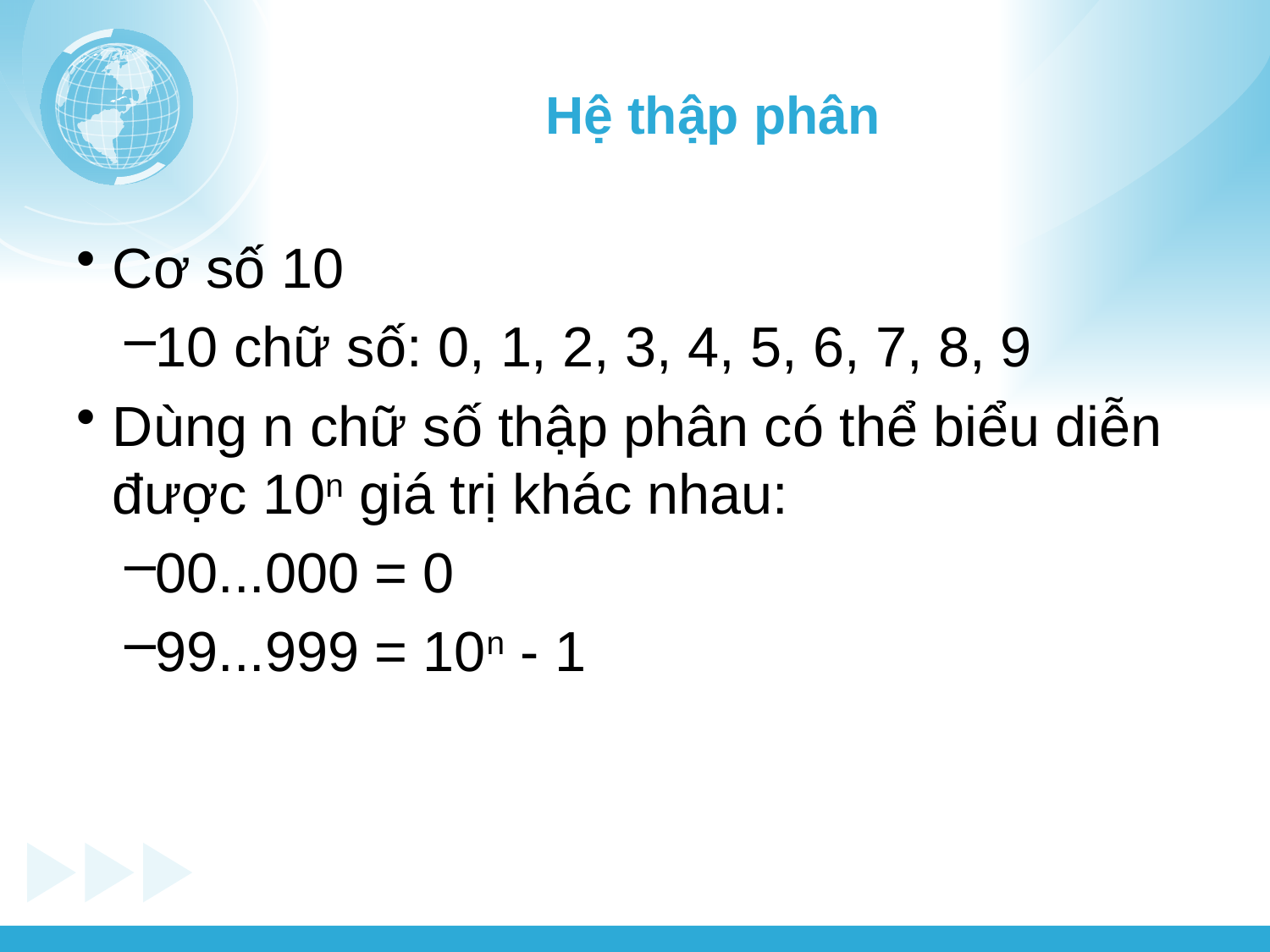

# Hệ thập phân
Cơ số 10
10 chữ số: 0, 1, 2, 3, 4, 5, 6, 7, 8, 9
Dùng n chữ số thập phân có thể biểu diễn được 10n giá trị khác nhau:
00...000 = 0
99...999 = 10n - 1